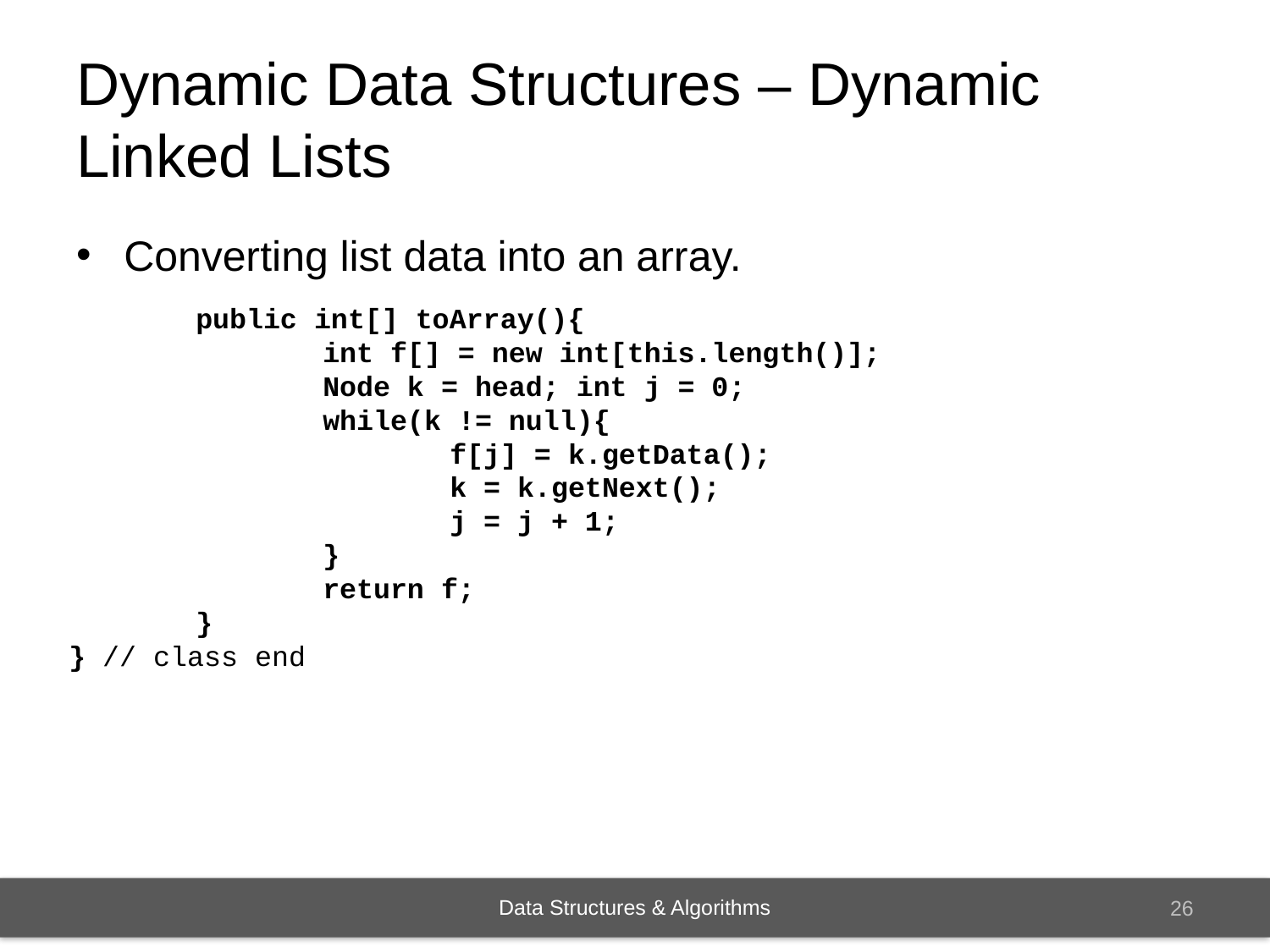

# Dynamic Data Structures – Dynamic Linked Lists
Converting list data into an array.
	public int[] toArray(){
		int f[] = new int[this.length()];
		Node k = head; int j = 0;
		while(k != null){
			f[j] = k.getData();
			k = k.getNext();
			j = j + 1;
		}
		return f;
	}
} // class end

26